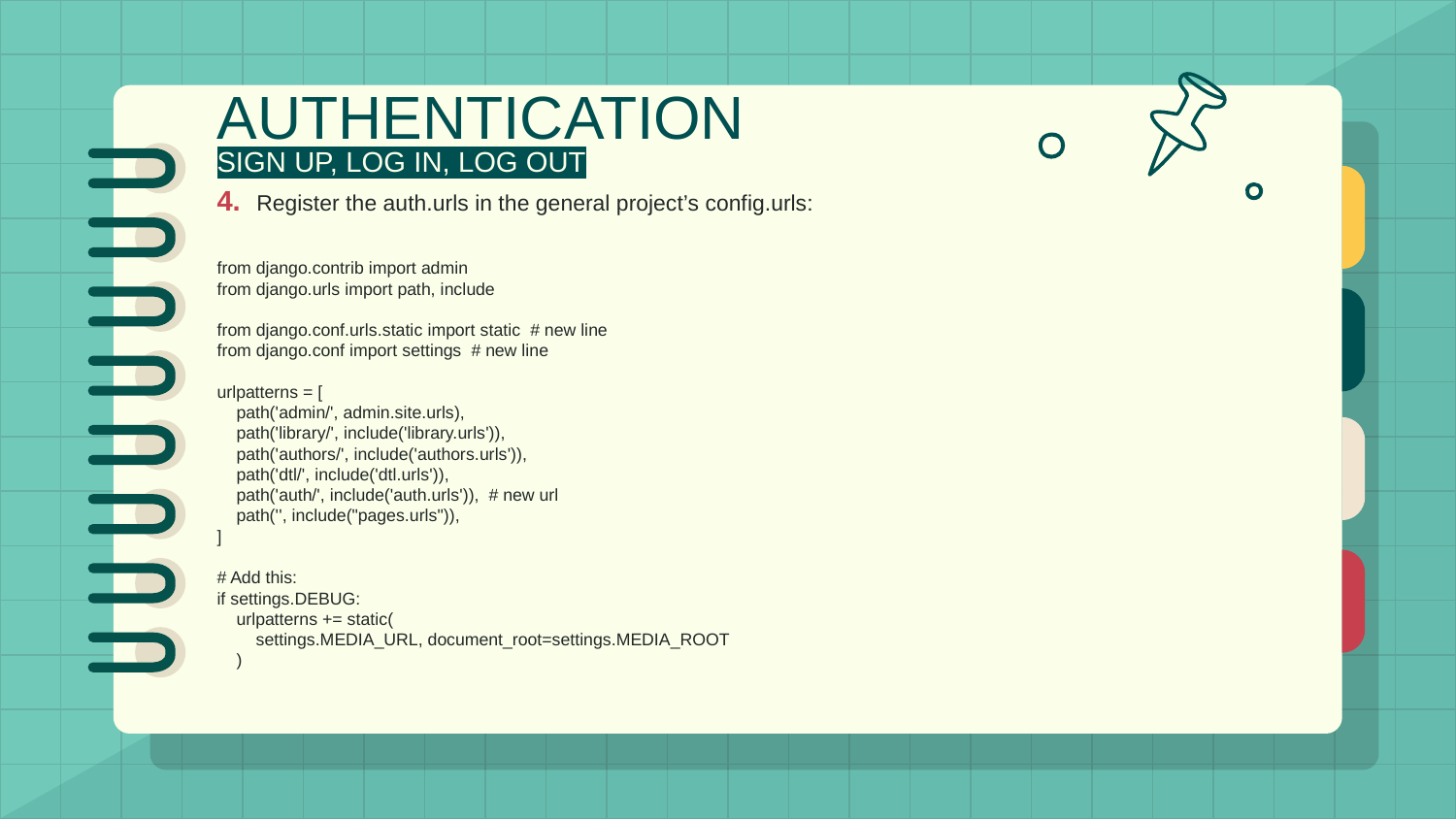

# AUTHENTICATION

SIGN UP, LOG IN, LOG OUT

4.  Register the auth.urls in the general project’s config.urls:

from django.contrib import admin
from django.urls import path, include

from django.conf.urls.static import static  # new line
from django.conf import settings  # new line

urlpatterns = [
    path('admin/', admin.site.urls),
    path('library/', include('library.urls')),
    path('authors/', include('authors.urls')),
    path('dtl/', include('dtl.urls')),
    path('auth/', include('auth.urls')),  # new url
    path('', include("pages.urls")),
]

# Add this:
if settings.DEBUG:
    urlpatterns += static(
        settings.MEDIA_URL, document_root=settings.MEDIA_ROOT
    )